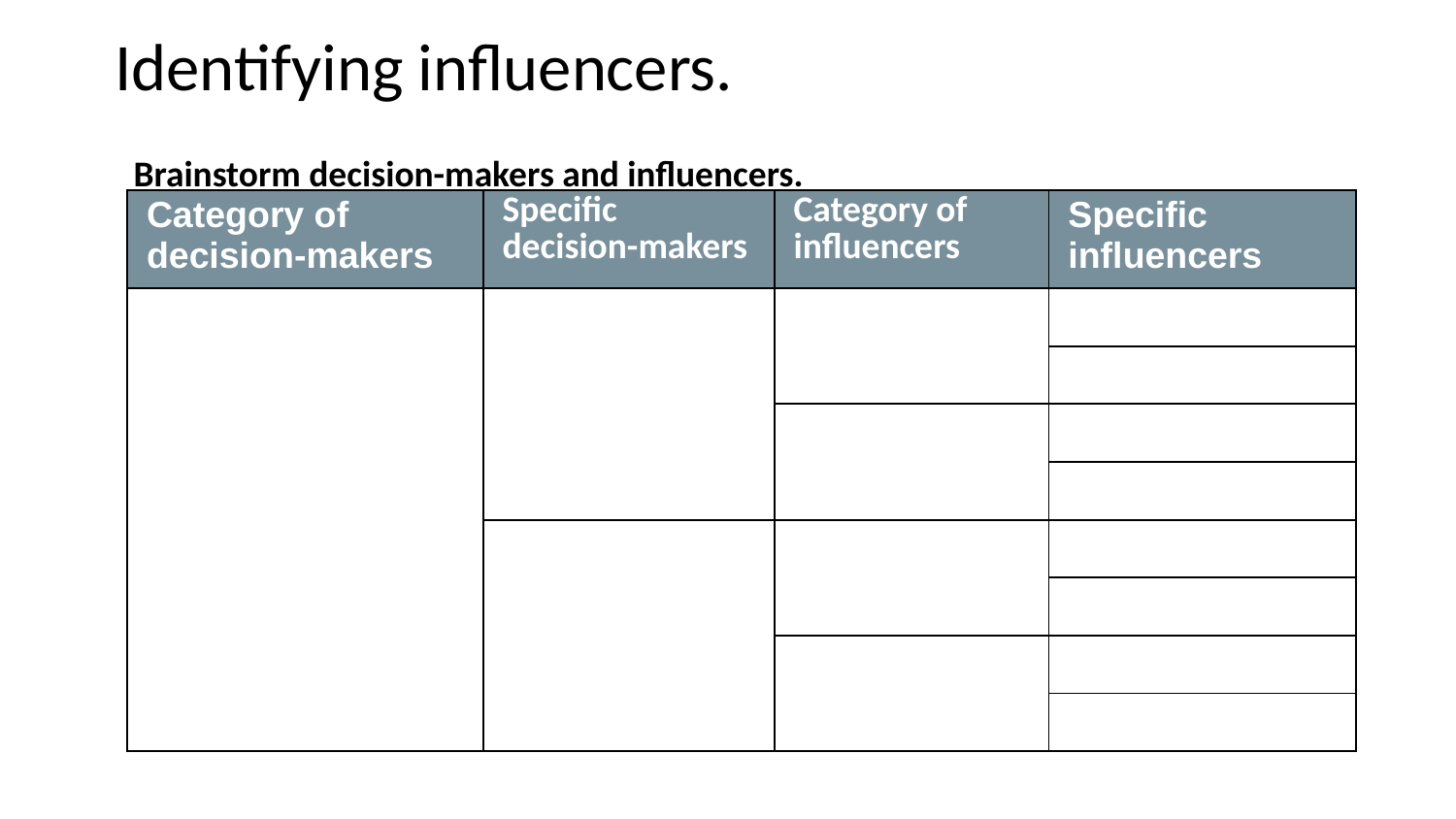

# Identifying influencers.
Brainstorm decision-makers and influencers.
| Category of decision-makers | Specific decision-makers | Category of influencers | Specific influencers |
| --- | --- | --- | --- |
|  |  |  |  |
|  |  |  |  |
|  |  |  |  |
|  |  |  |  |
|  |  |  |  |
|  |  |  |  |
|  |  |  |  |
|  |  |  |  |